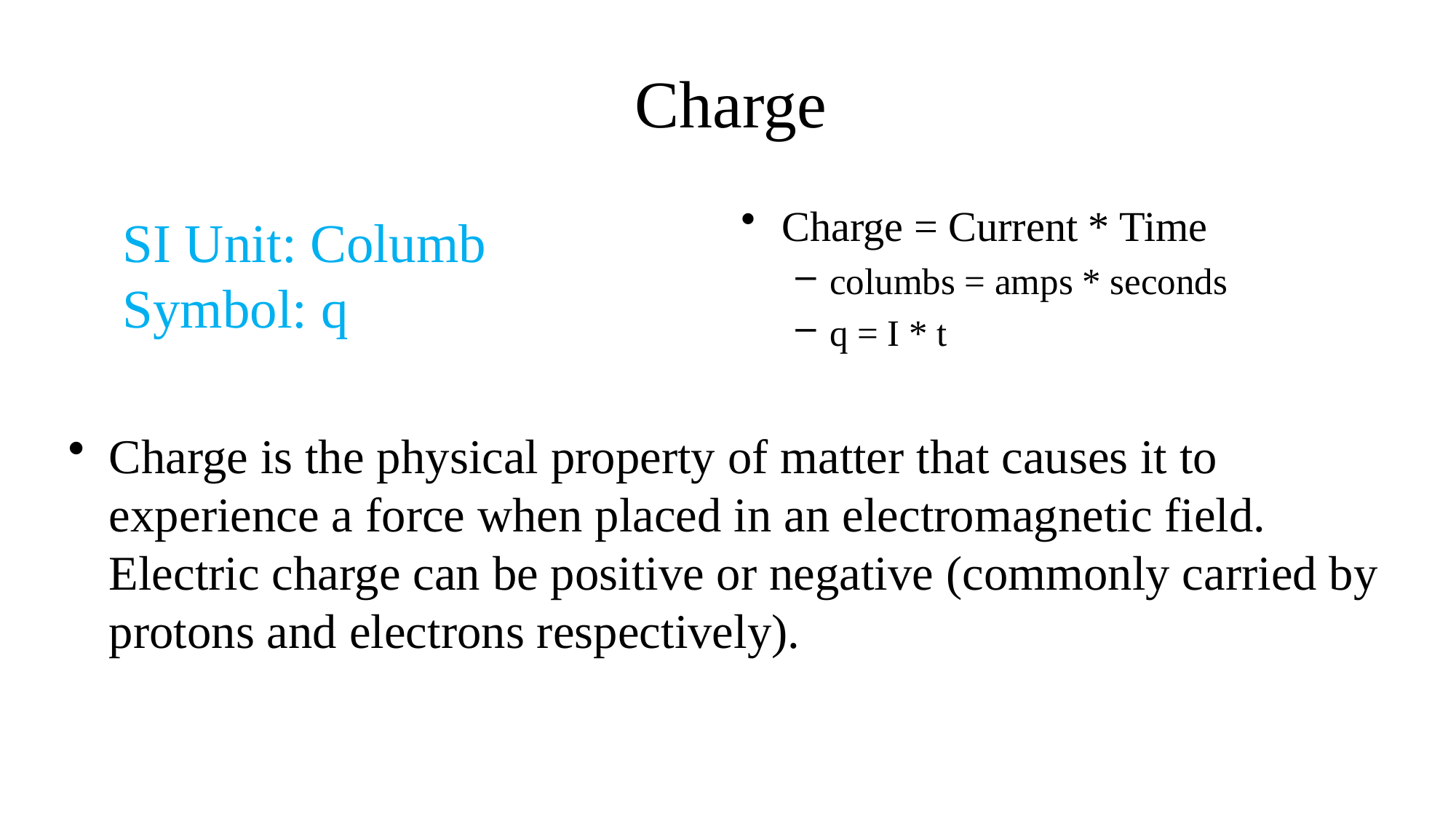

# Charge
Charge = Current * Time
columbs = amps * seconds
q = I * t

SI Unit: Columb
Symbol: q
Charge is the physical property of matter that causes it to experience a force when placed in an electromagnetic field. Electric charge can be positive or negative (commonly carried by protons and electrons respectively).